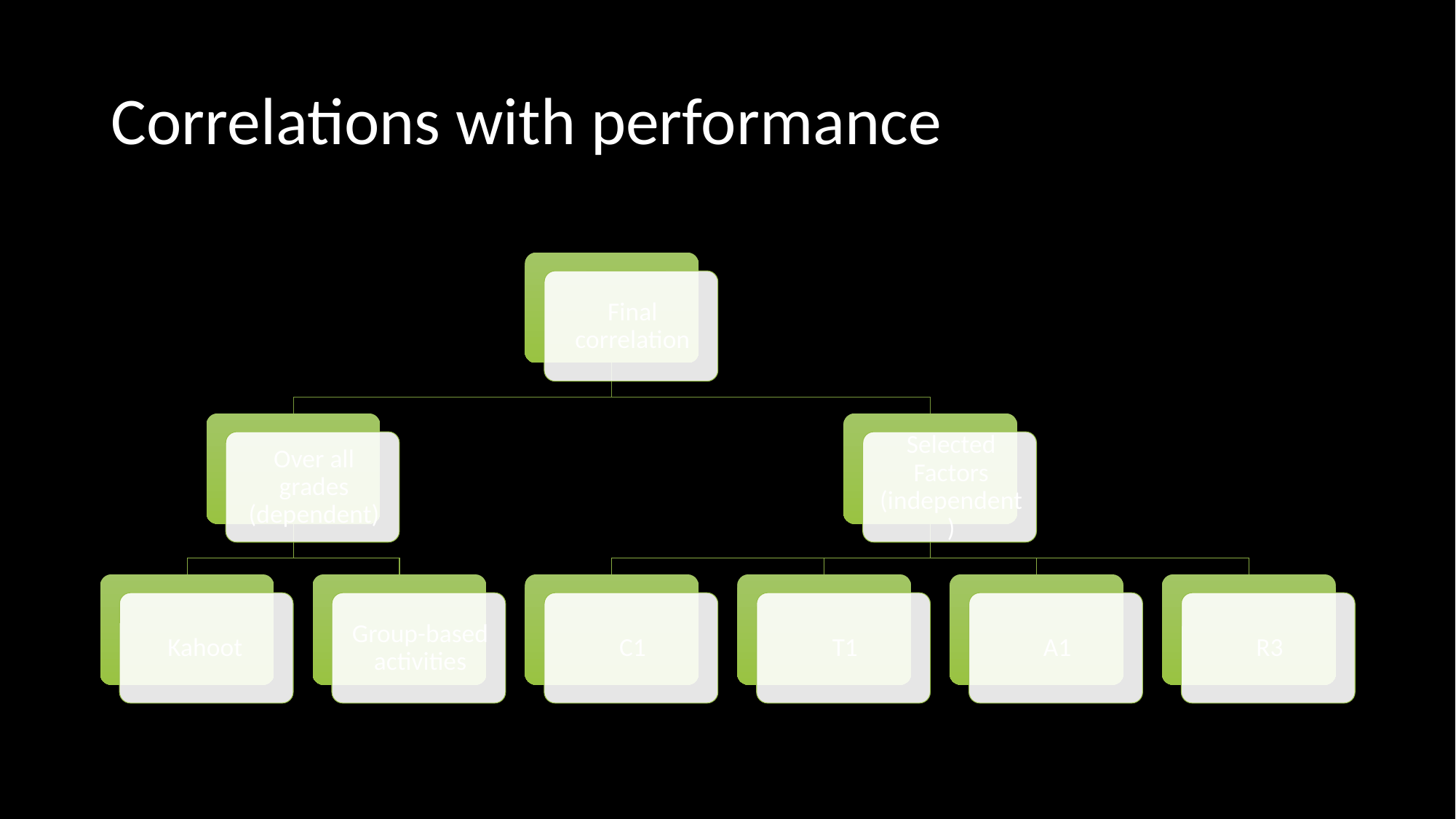

# Correlations with performance
Final correlation
Over all grades (dependent)
Kahoot
Group-based activities
Selected Factors (independent)
C1
T1
A1
R3